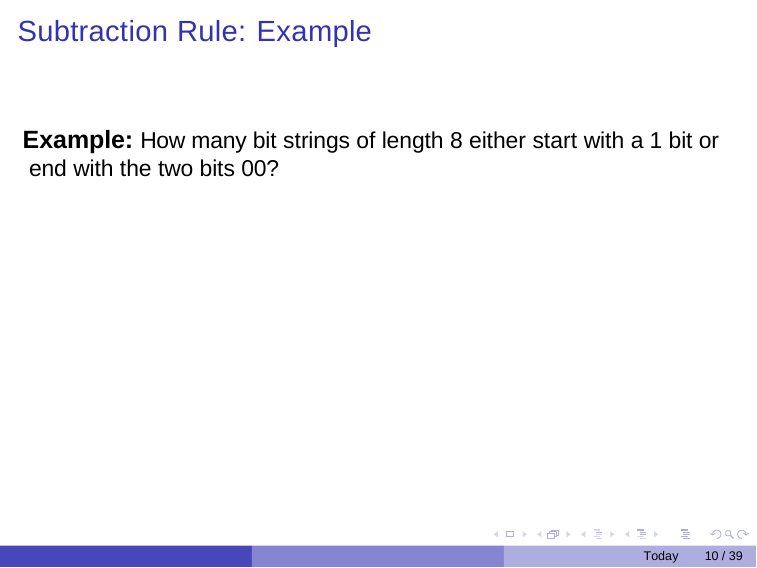

# Subtraction Rule: Example
Example: How many bit strings of length 8 either start with a 1 bit or  end with the two bits 00?

Today
10 / 39